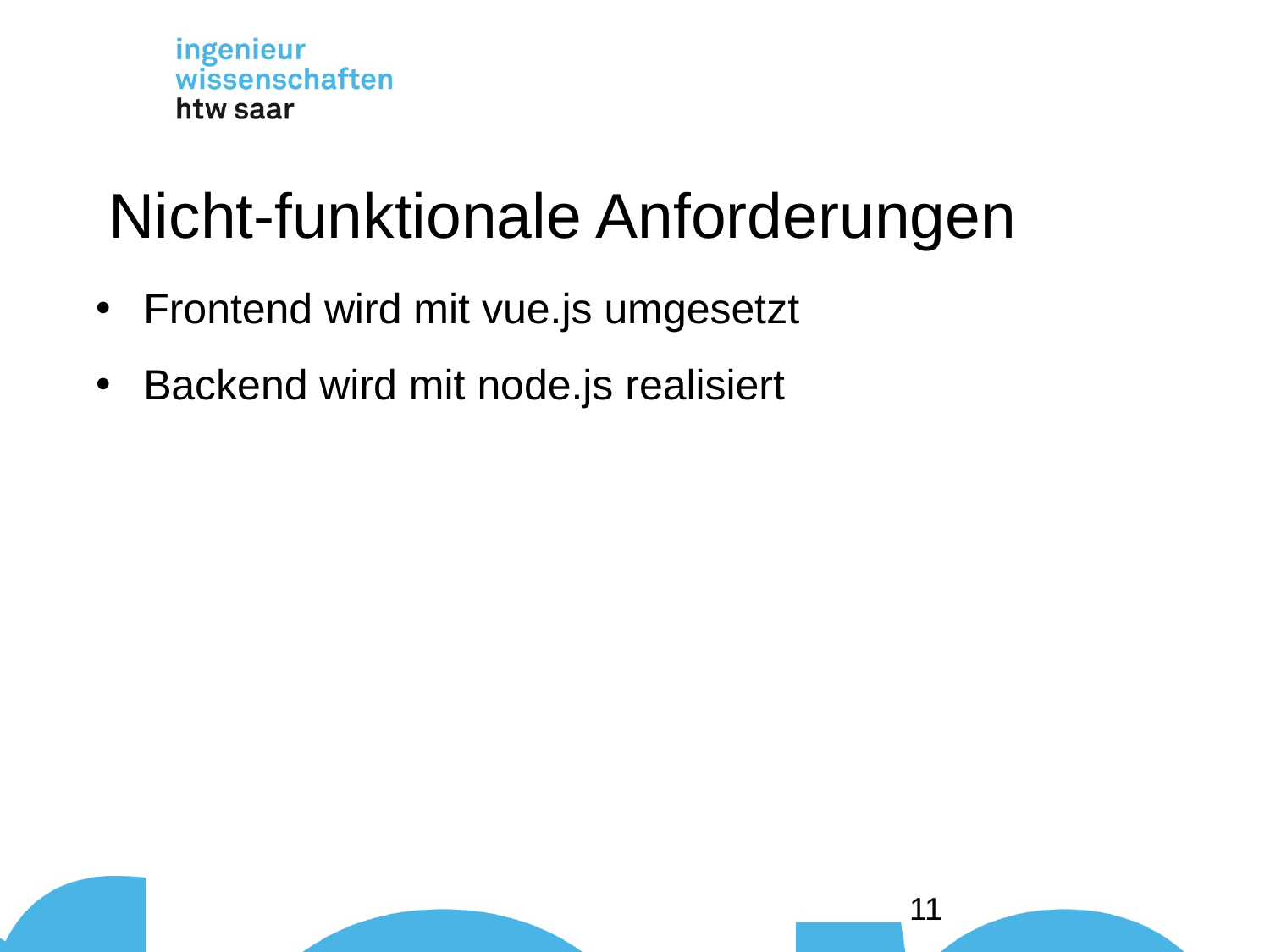

Nicht-funktionale Anforderungen
Frontend wird mit vue.js umgesetzt
Backend wird mit node.js realisiert

11